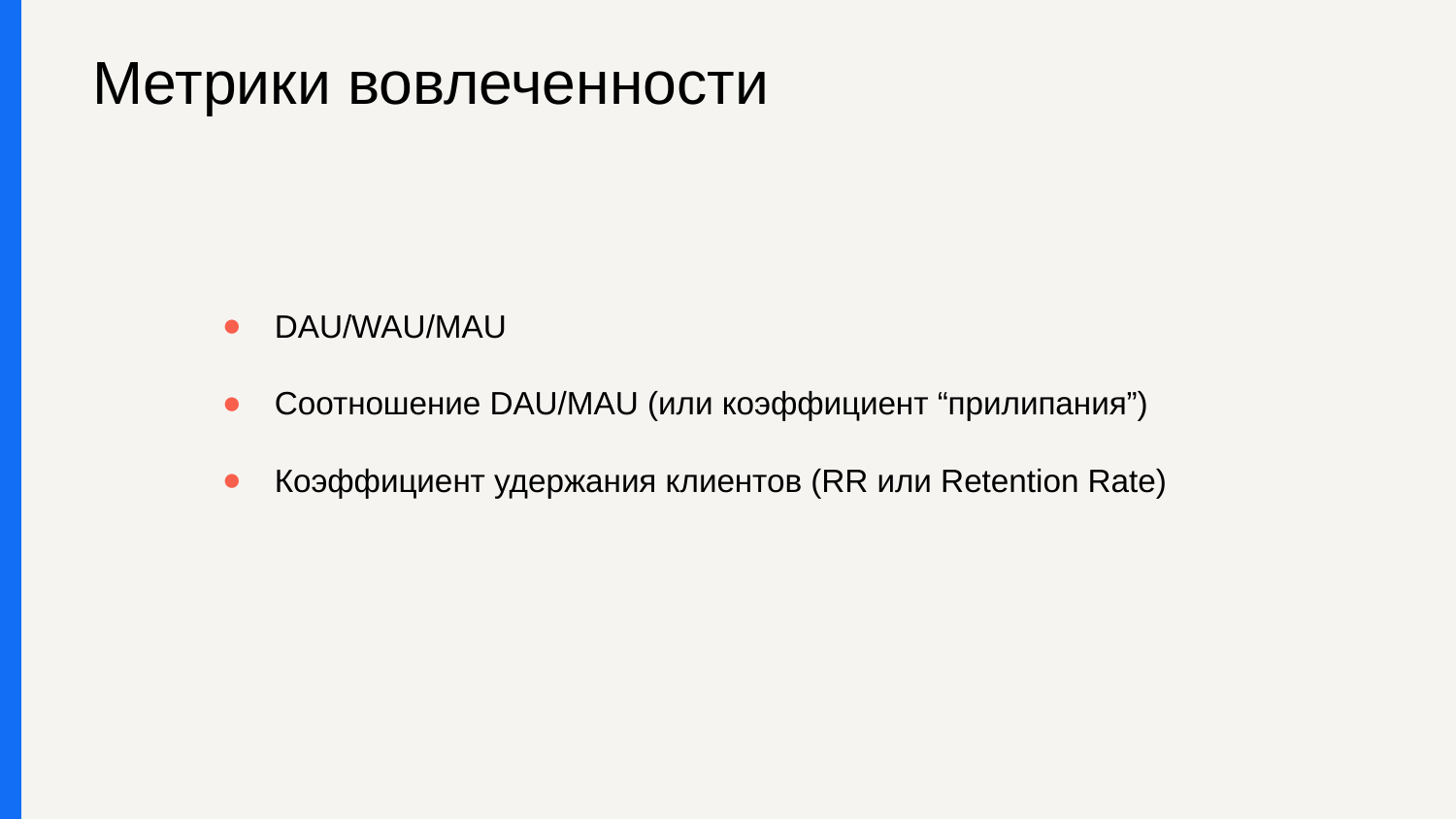

# Метрики вовлеченности
DAU/WAU/MAU
Соотношение DAU/MAU (или коэффициент “прилипания”)
Коэффициент удержания клиентов (RR или Retention Rate)